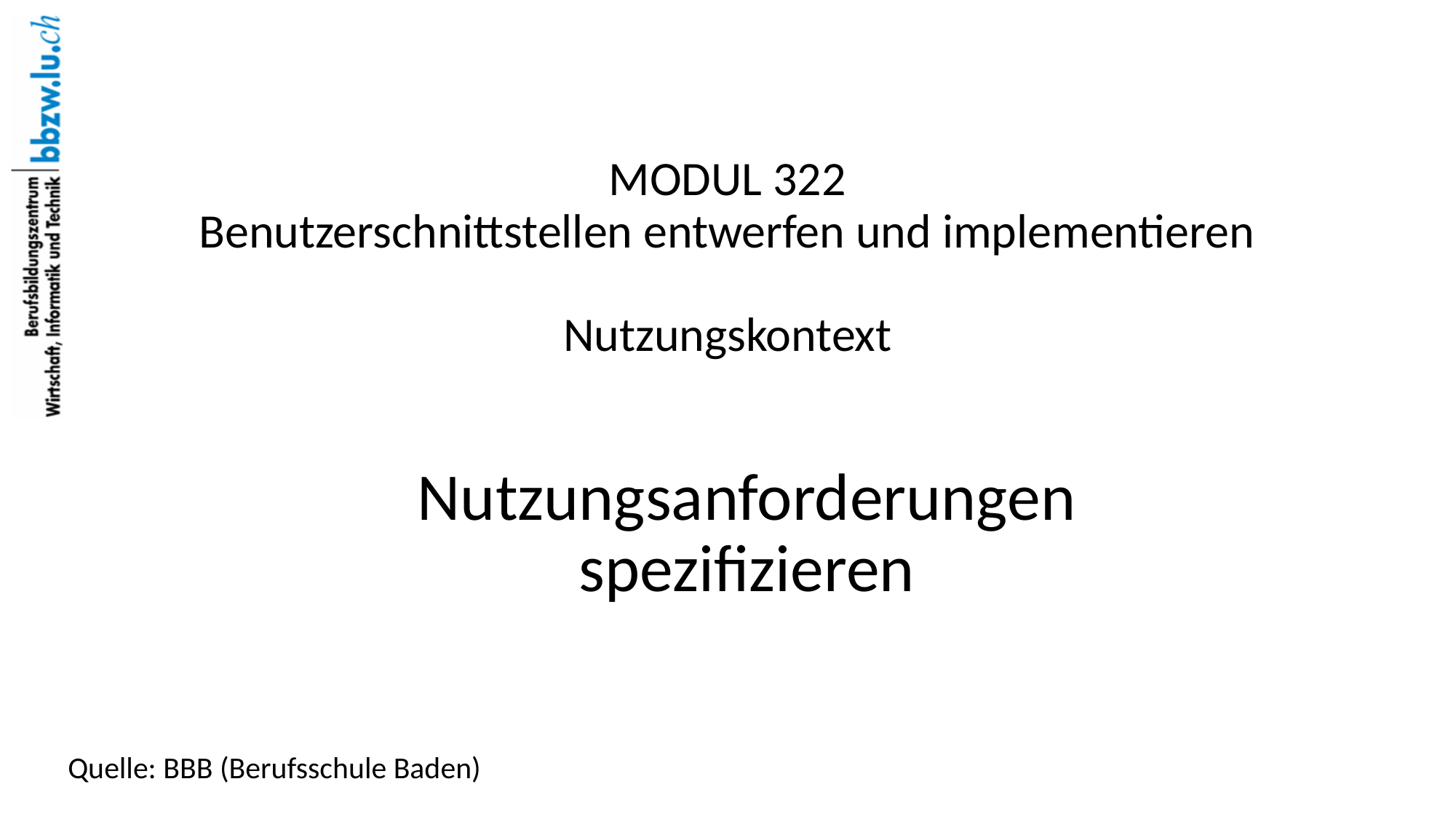

# MODUL 322 Benutzerschnittstellen entwerfen und implementieren Nutzungskontext
Nutzungsanforderungen spezifizieren
Quelle: BBB (Berufsschule Baden)